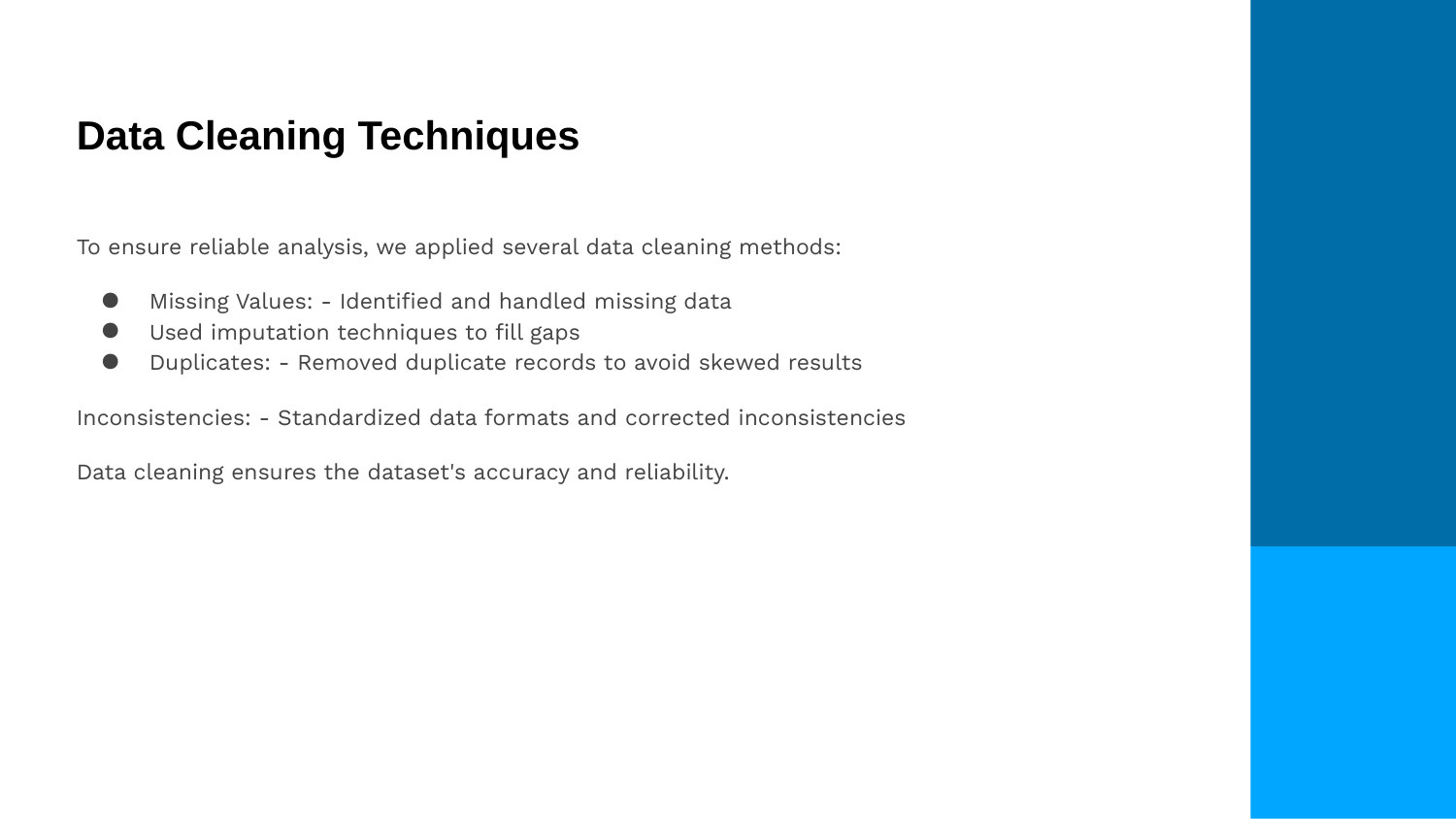

# Data Cleaning Techniques
To ensure reliable analysis, we applied several data cleaning methods:
Missing Values: - Identified and handled missing data
Used imputation techniques to fill gaps
Duplicates: - Removed duplicate records to avoid skewed results
Inconsistencies: - Standardized data formats and corrected inconsistencies
Data cleaning ensures the dataset's accuracy and reliability.